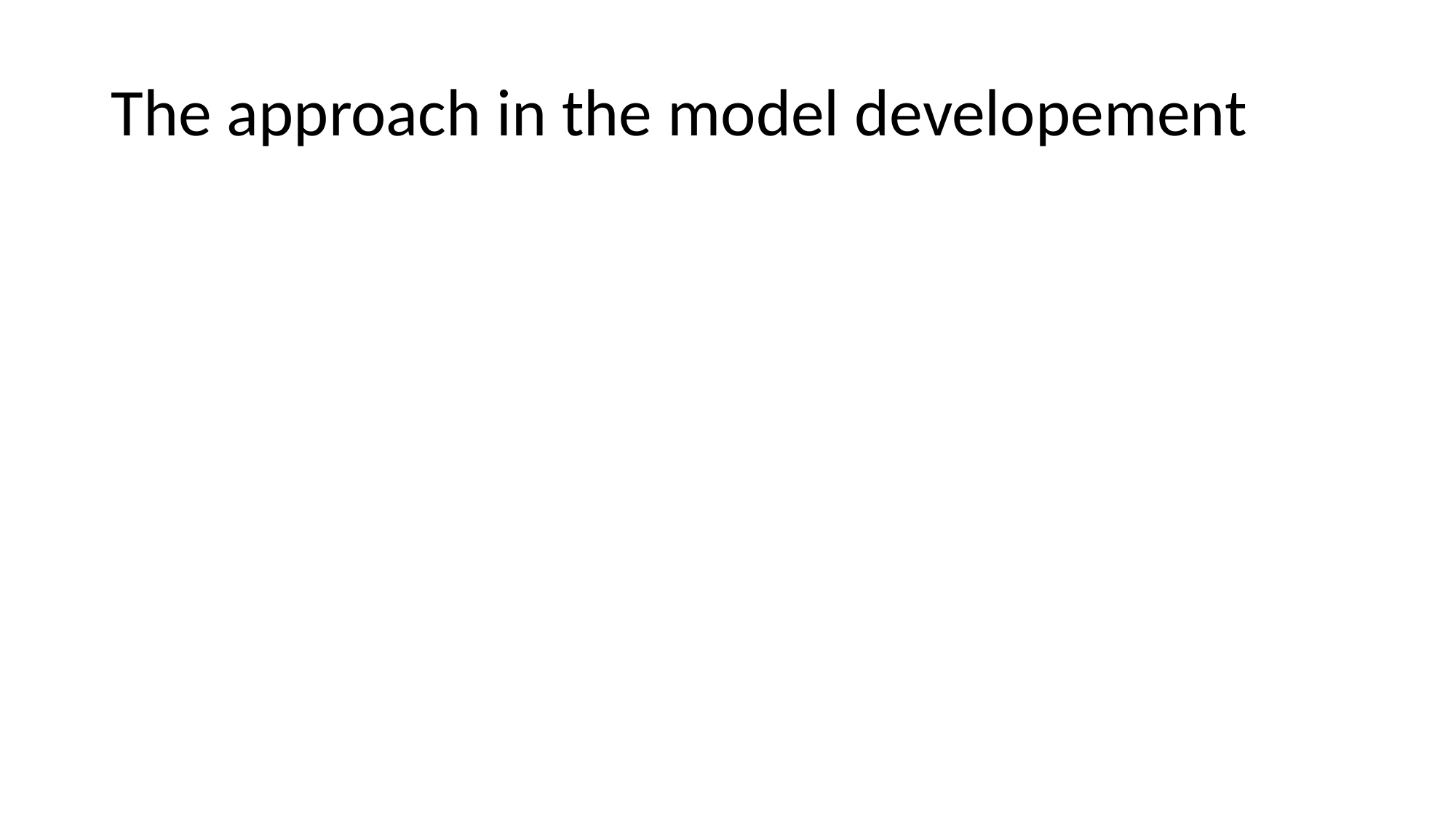

# The approach in the model developement